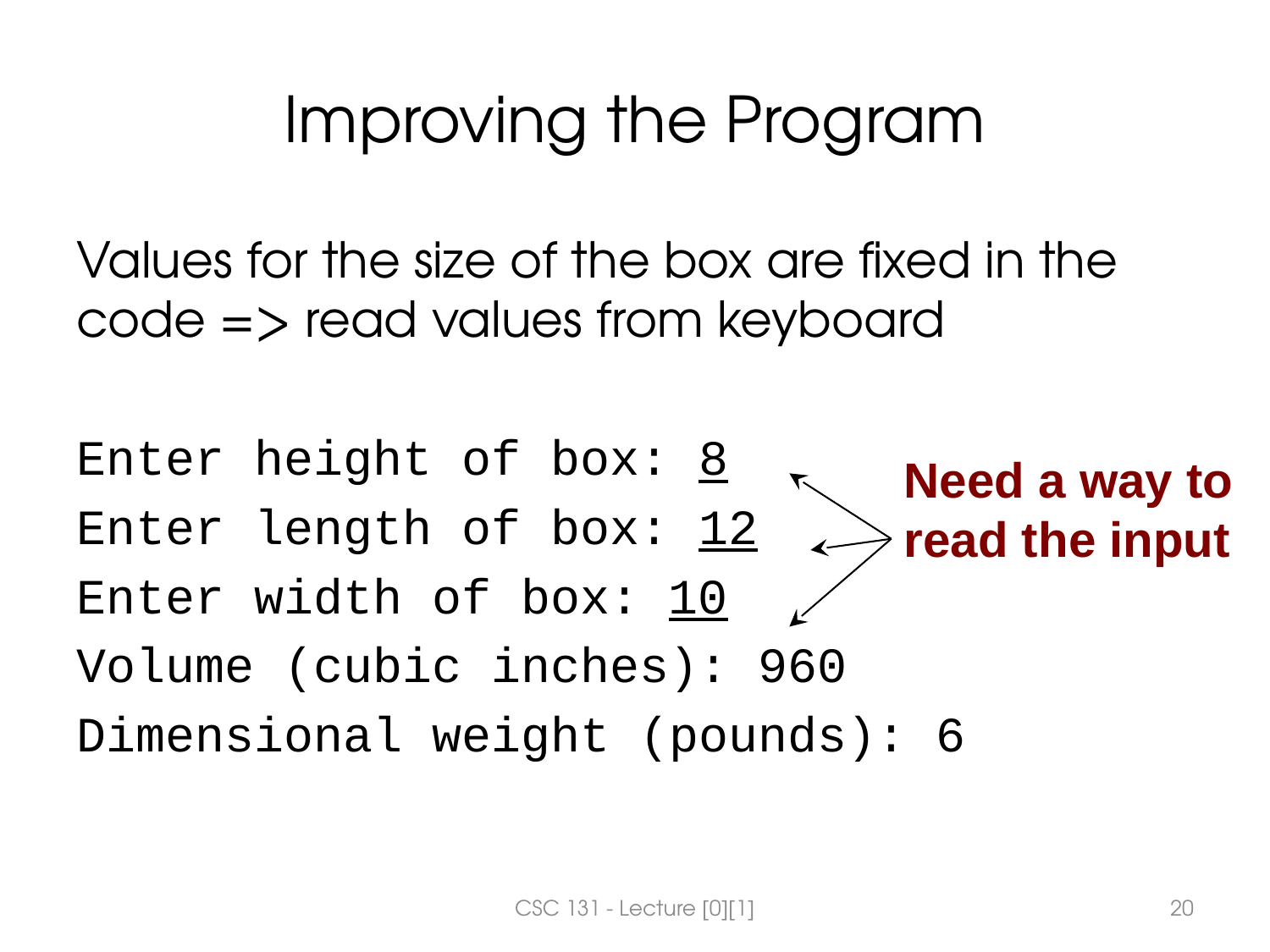

# Improving the Program
Values for the size of the box are fixed in the code => read values from keyboard

Enter height of box: 8
Enter length of box: 12
Enter width of box: 10
Volume (cubic inches): 960
Dimensional weight (pounds): 6

Need a way to read the input
CSC 131 - Lecture [0][1]
20